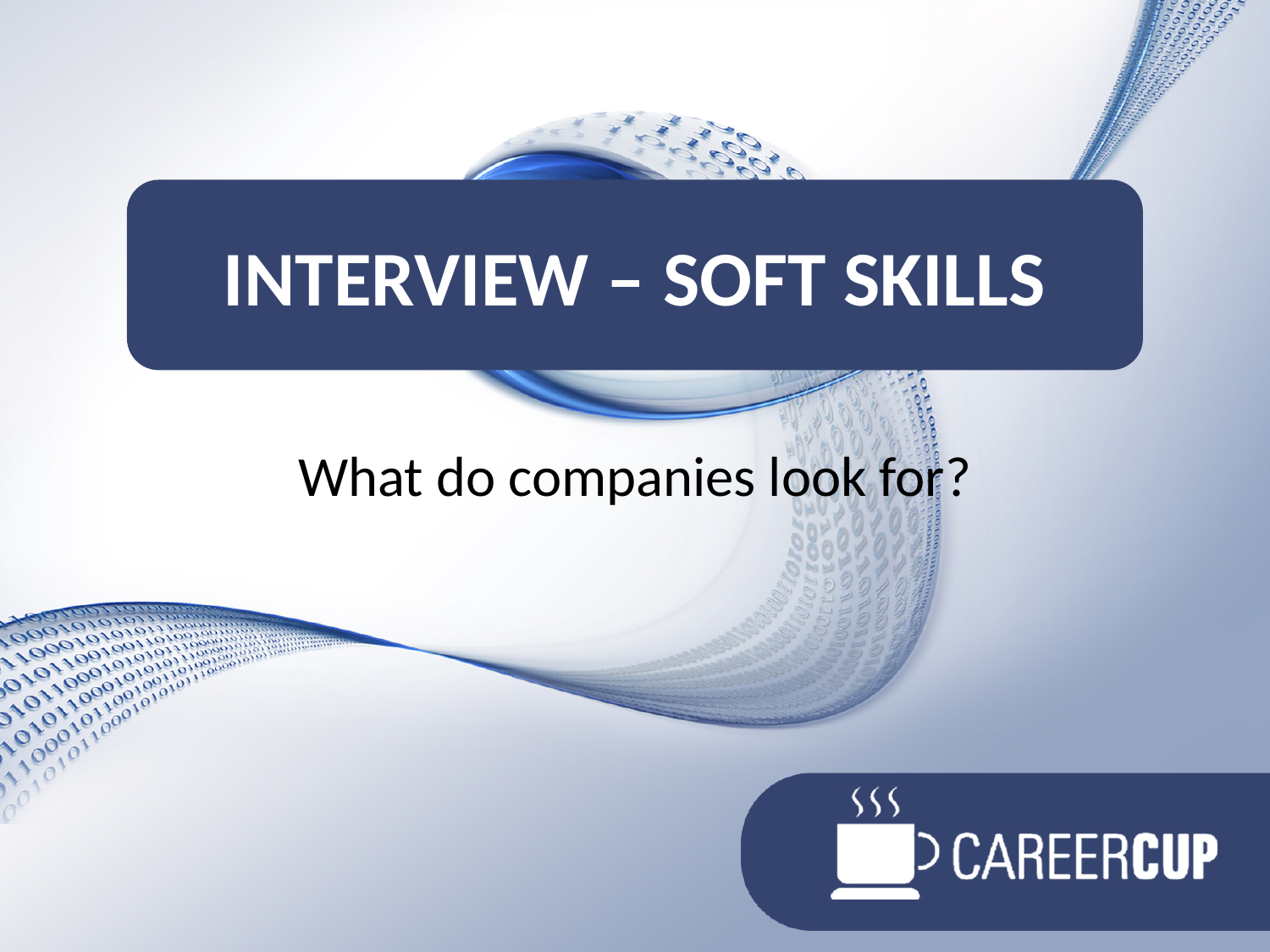

# Interview – soft SKILLS
What do companies look for?